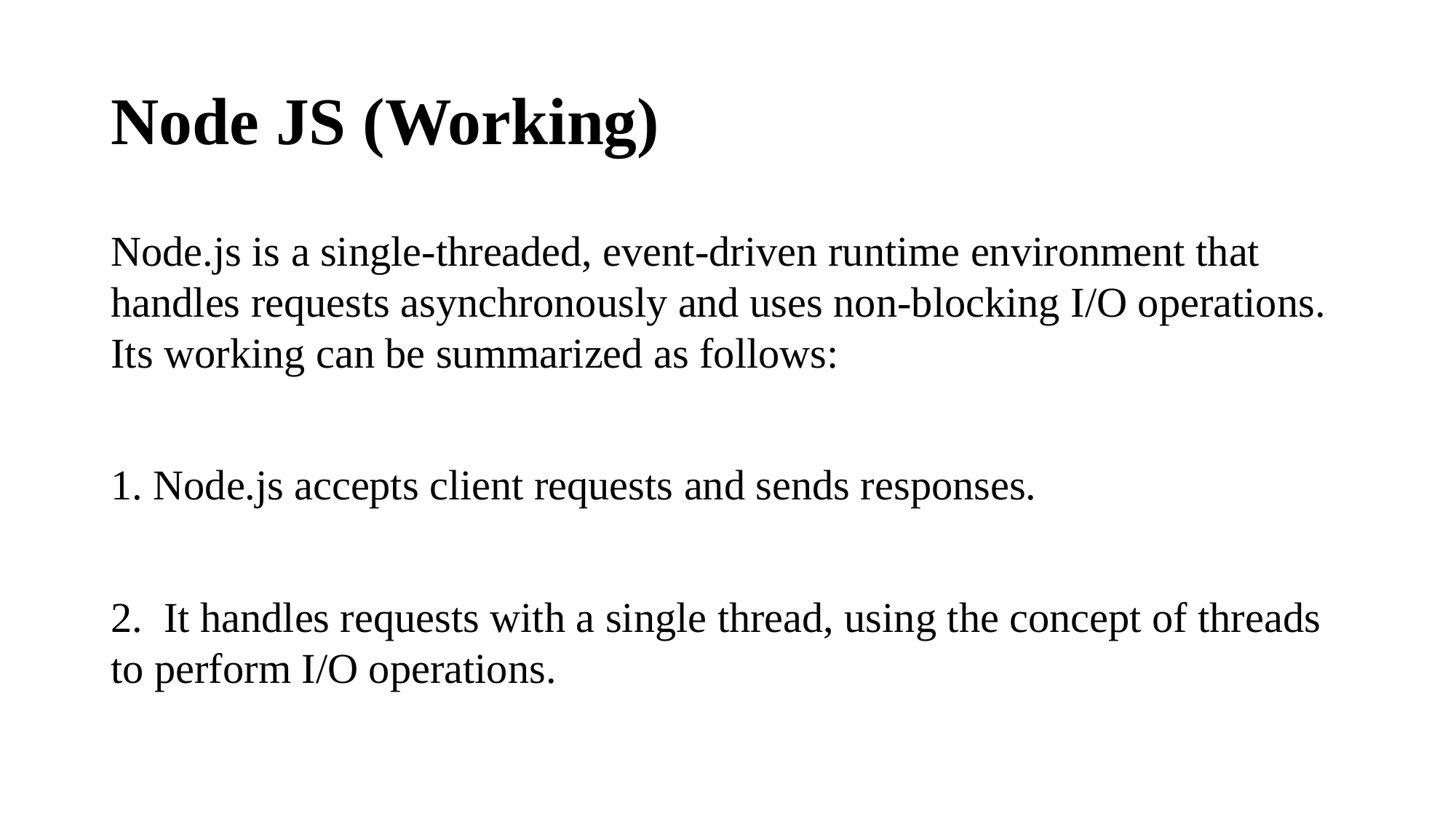

# Node JS (Working)
Node.js is a single-threaded, event-driven runtime environment that handles requests asynchronously and uses non-blocking I/O operations. Its working can be summarized as follows:

1. Node.js accepts client requests and sends responses.

2.  It handles requests with a single thread, using the concept of threads to perform I/O operations.